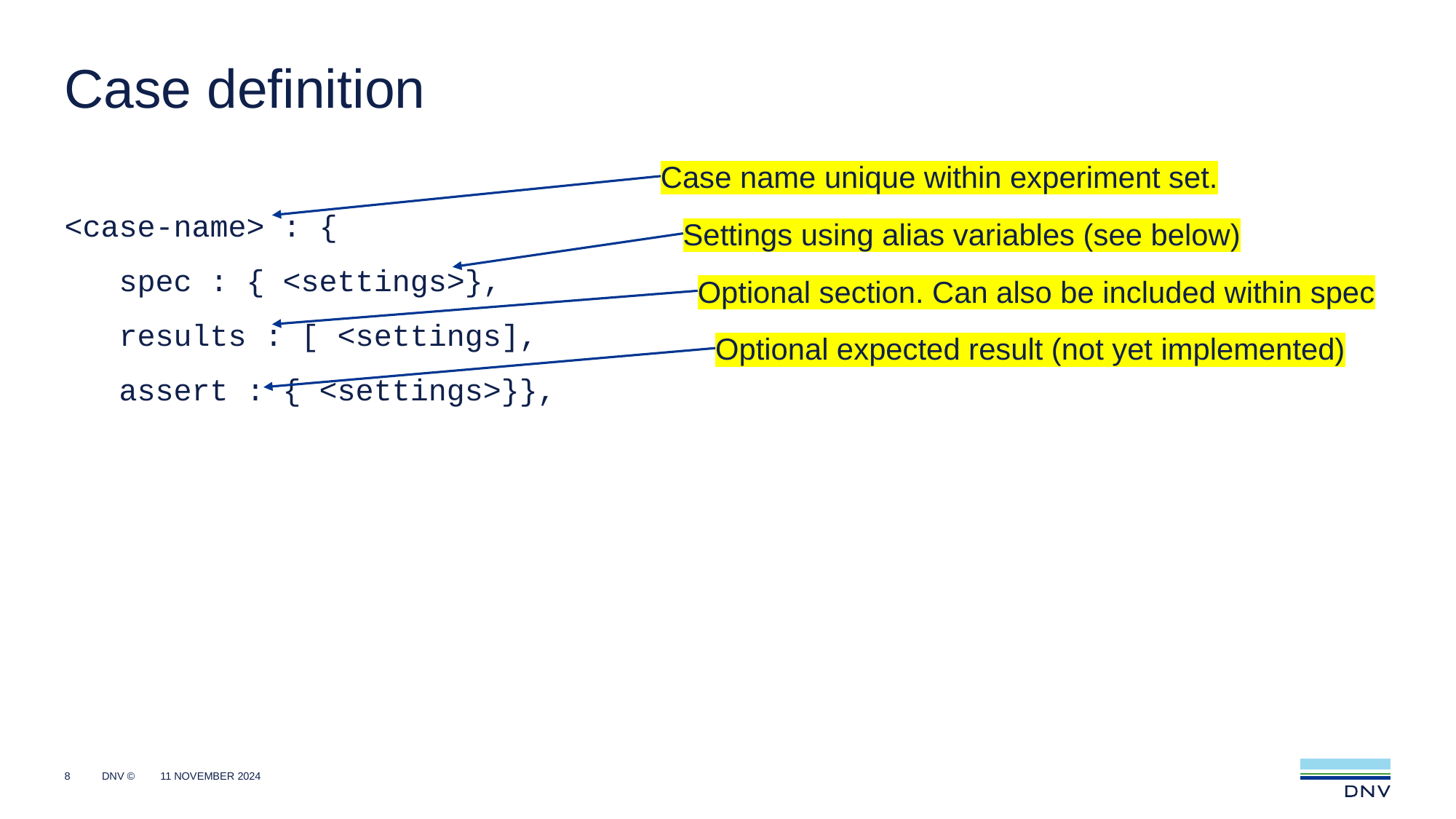

# Case definition
Case name unique within experiment set.
<case-name> : {
   spec : { <settings>},
   results : [ <settings],
   assert : { <settings>}},

Settings using alias variables (see below)
Optional section. Can also be included within spec
Optional expected result (not yet implemented)
8